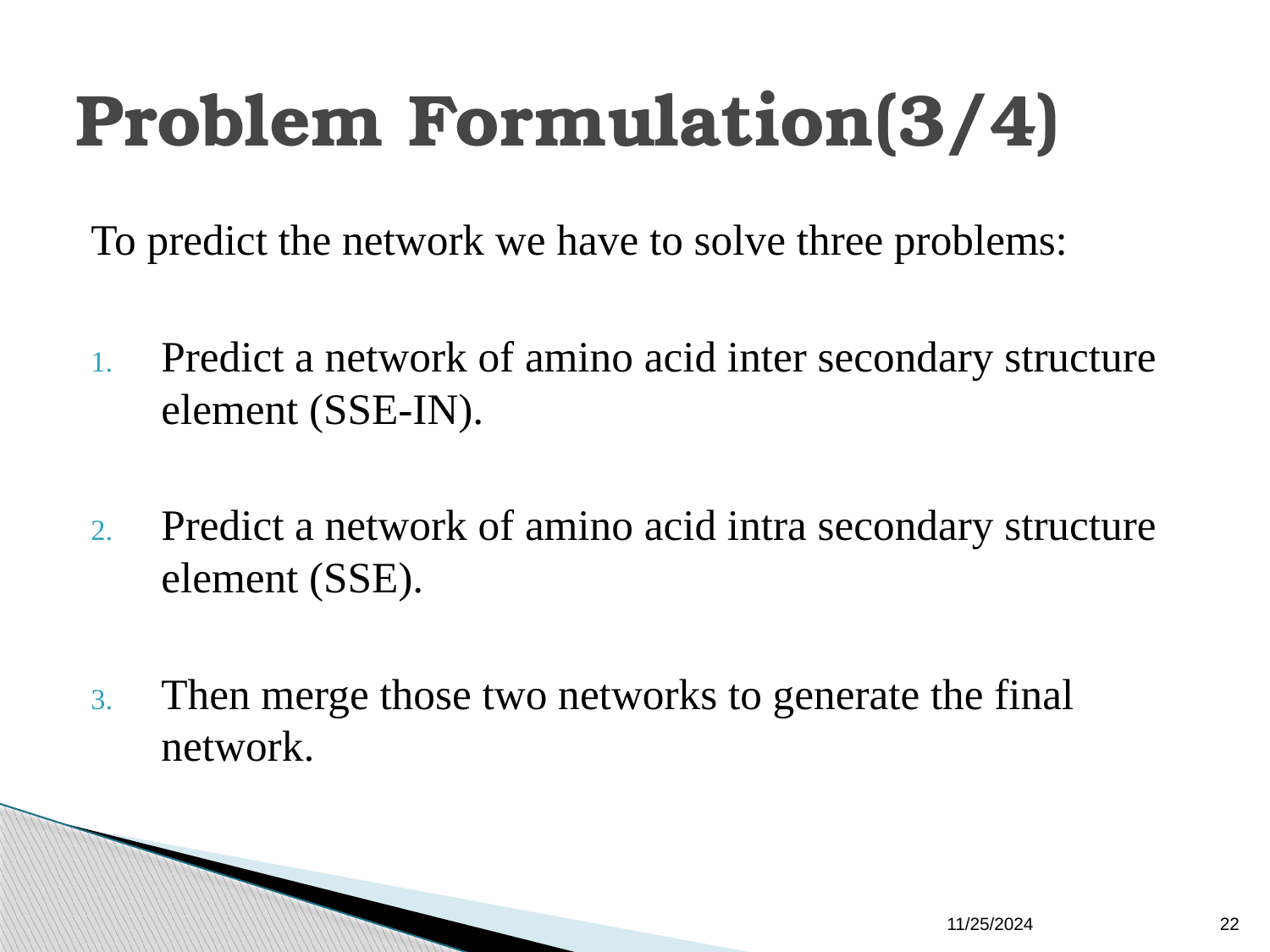

# Problem Formulation(3/4)
To predict the network we have to solve three problems:

Predict a network of amino acid inter secondary structure element (SSE-IN).

Predict a network of amino acid intra secondary structure element (SSE).

Then merge those two networks to generate the final network.
11/25/2024
22